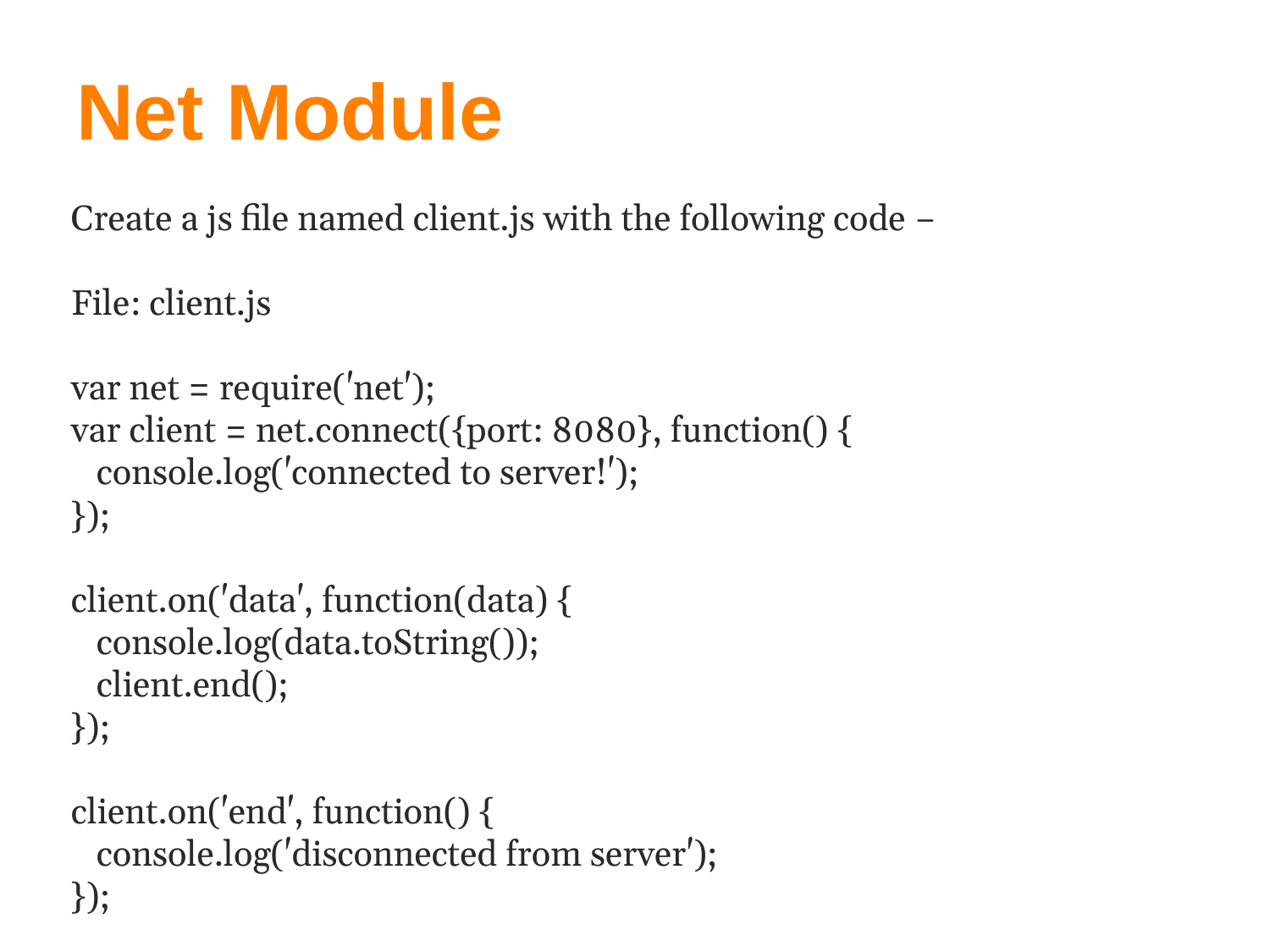

# Net Module
Create a js file named client.js with the following code −

File: client.js

var net = require('net');
var client = net.connect({port: 8080}, function() {
   console.log('connected to server!');
});

client.on('data', function(data) {
   console.log(data.toString());
   client.end();
});

client.on('end', function() {
   console.log('disconnected from server');
});